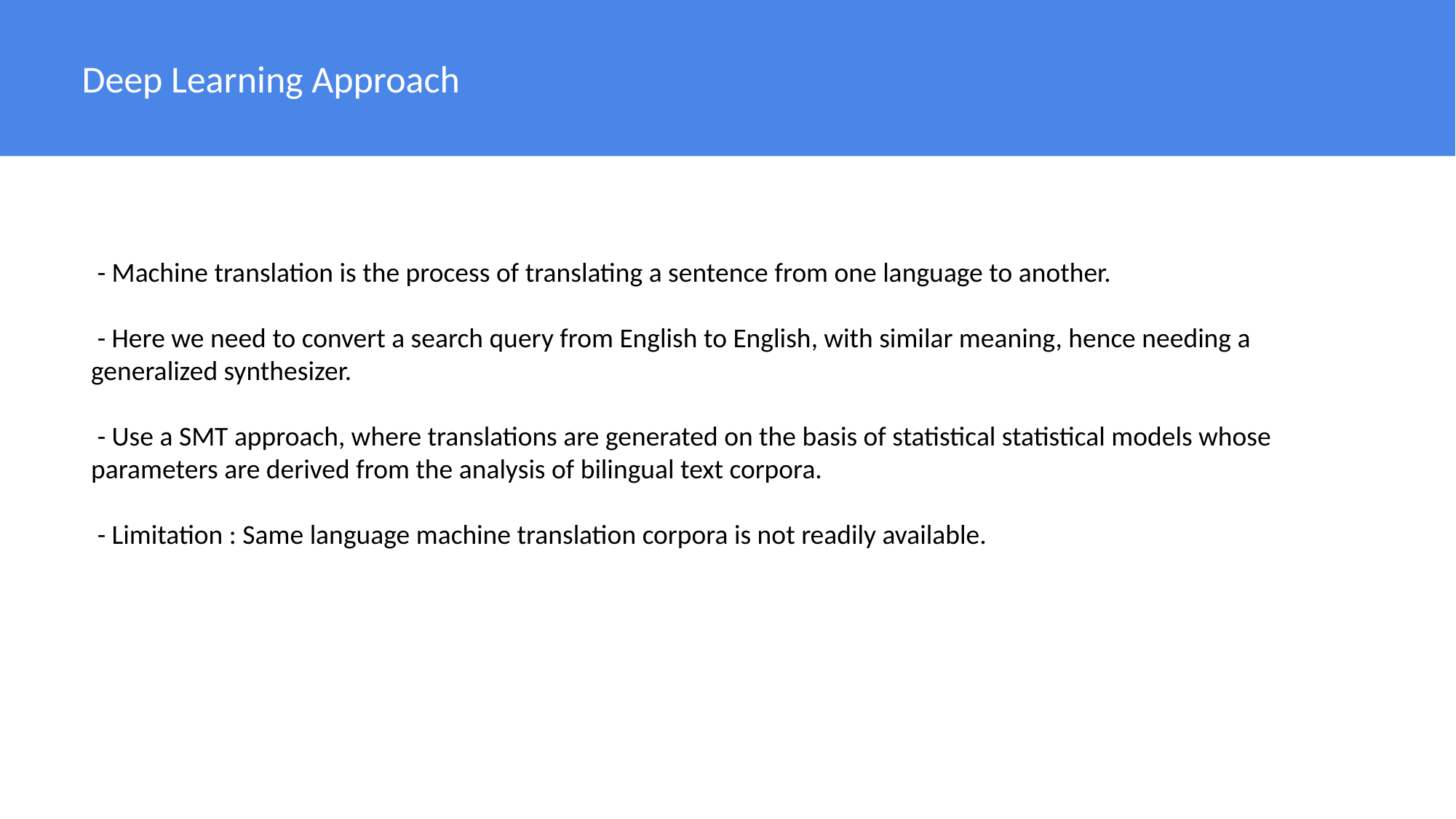

Deep Learning Approach
 - Machine translation is the process of translating a sentence from one language to another.

 - Here we need to convert a search query from English to English, with similar meaning, hence needing a generalized synthesizer.

 - Use a SMT approach, where translations are generated on the basis of statistical statistical models whose parameters are derived from the analysis of bilingual text corpora.

 - Limitation : Same language machine translation corpora is not readily available.